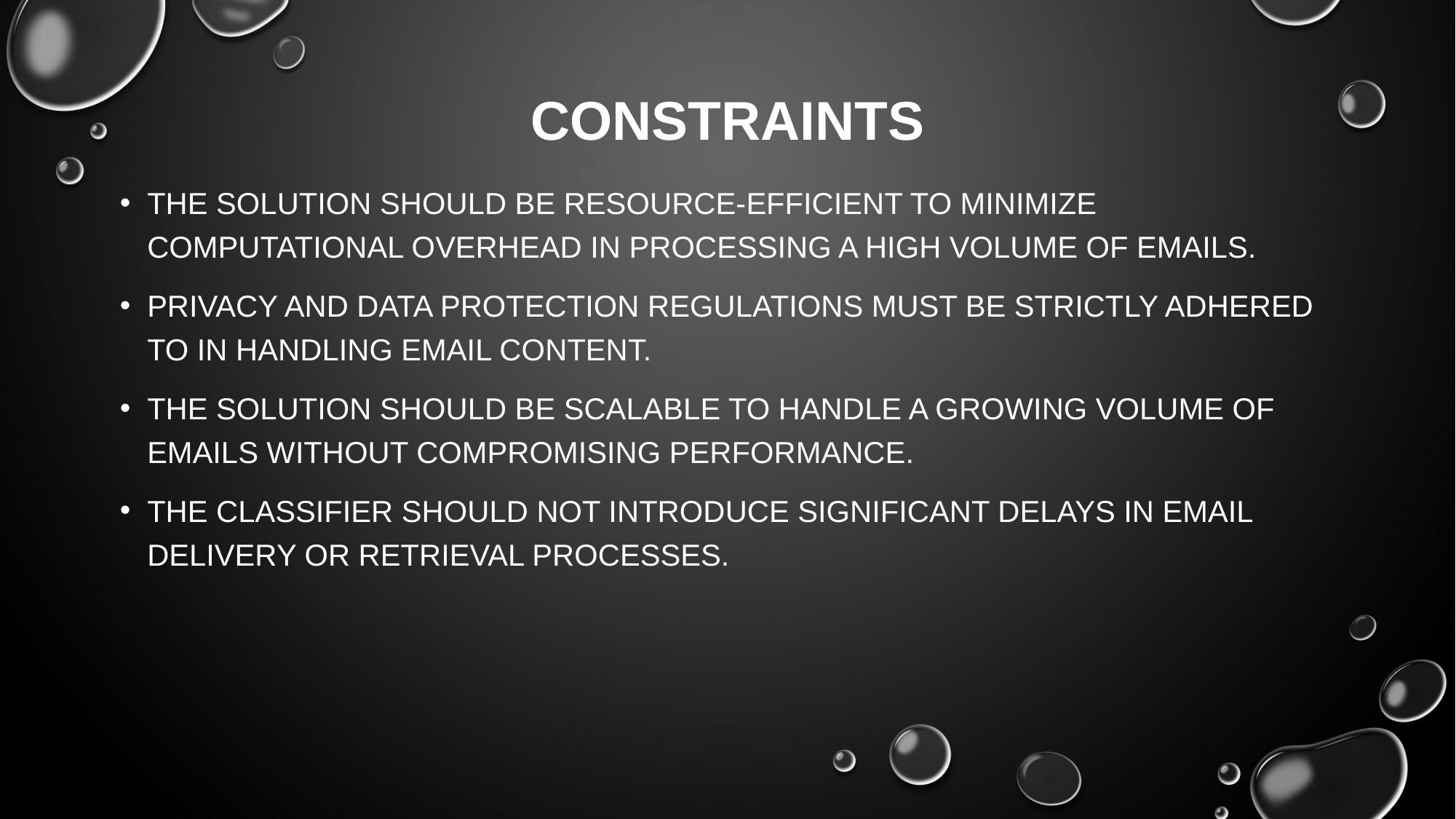

# Constraints
The solution should be resource-efficient to minimize computational overhead in processing a high volume of emails.
Privacy and data protection regulations must be strictly adhered to in handling email content.
The solution should be scalable to handle a growing volume of emails without compromising performance.
The classifier should not introduce significant delays in email delivery or retrieval processes.